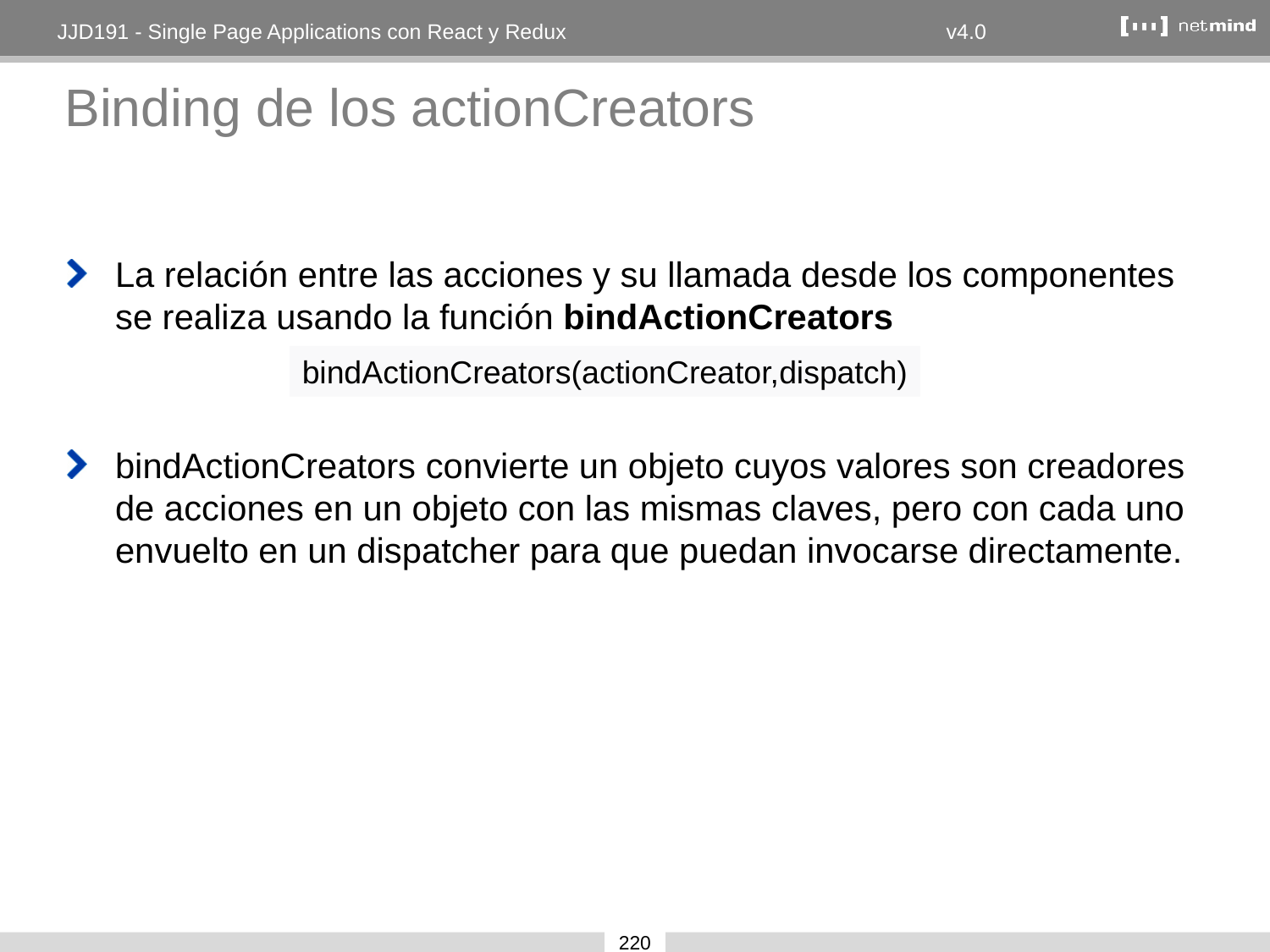

# Binding de los actionCreators
La relación entre las acciones y su llamada desde los componentes se realiza usando la función bindActionCreators

bindActionCreators convierte un objeto cuyos valores son creadores de acciones en un objeto con las mismas claves, pero con cada uno envuelto en un dispatcher para que puedan invocarse directamente.
bindActionCreators(actionCreator,dispatch)
220